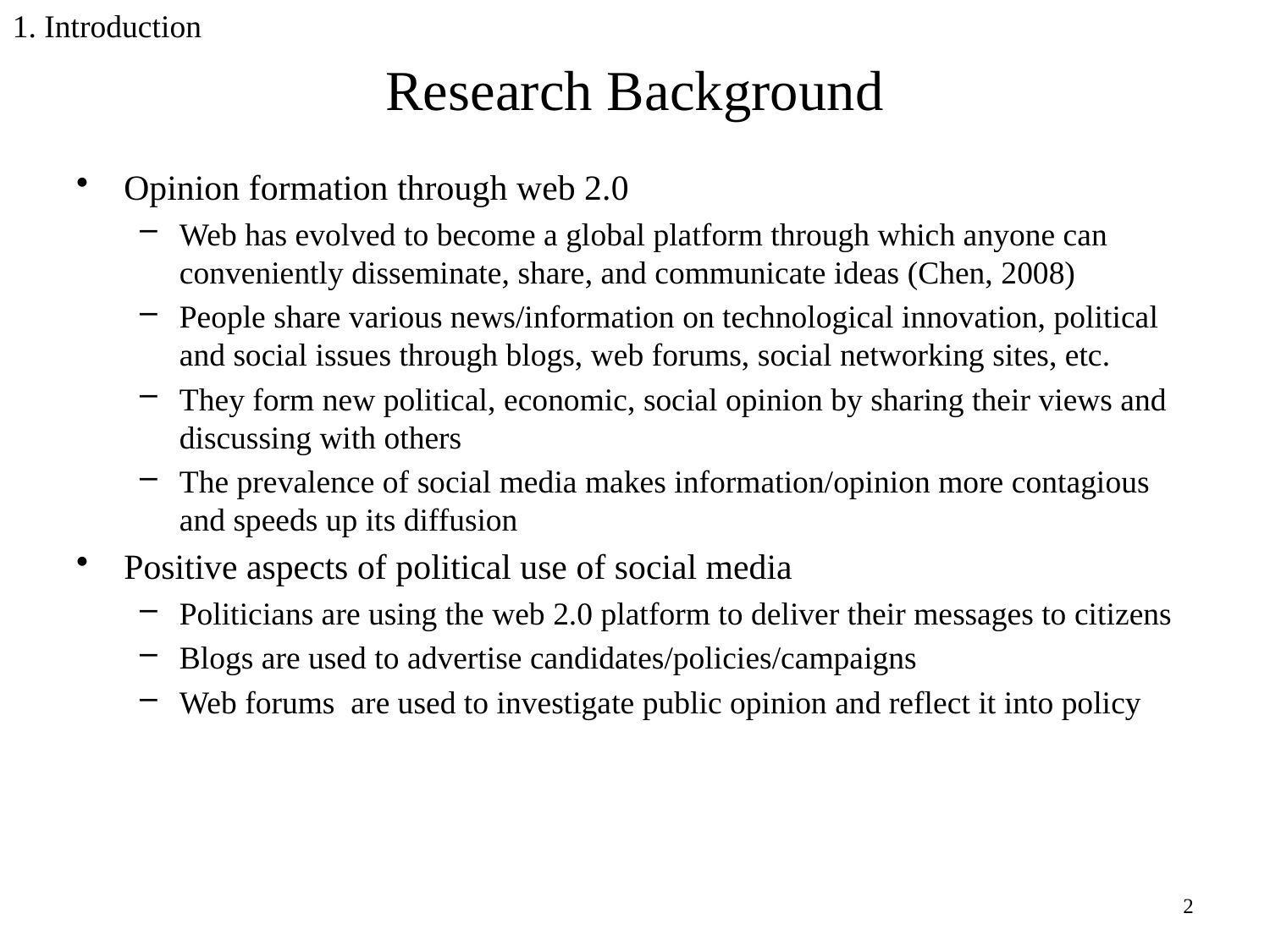

1. Introduction
# Research Background
Opinion formation through web 2.0
Web has evolved to become a global platform through which anyone can conveniently disseminate, share, and communicate ideas (Chen, 2008)
People share various news/information on technological innovation, political and social issues through blogs, web forums, social networking sites, etc.
They form new political, economic, social opinion by sharing their views and discussing with others
The prevalence of social media makes information/opinion more contagious and speeds up its diffusion
Positive aspects of political use of social media
Politicians are using the web 2.0 platform to deliver their messages to citizens
Blogs are used to advertise candidates/policies/campaigns
Web forums  are used to investigate public opinion and reflect it into policy

2